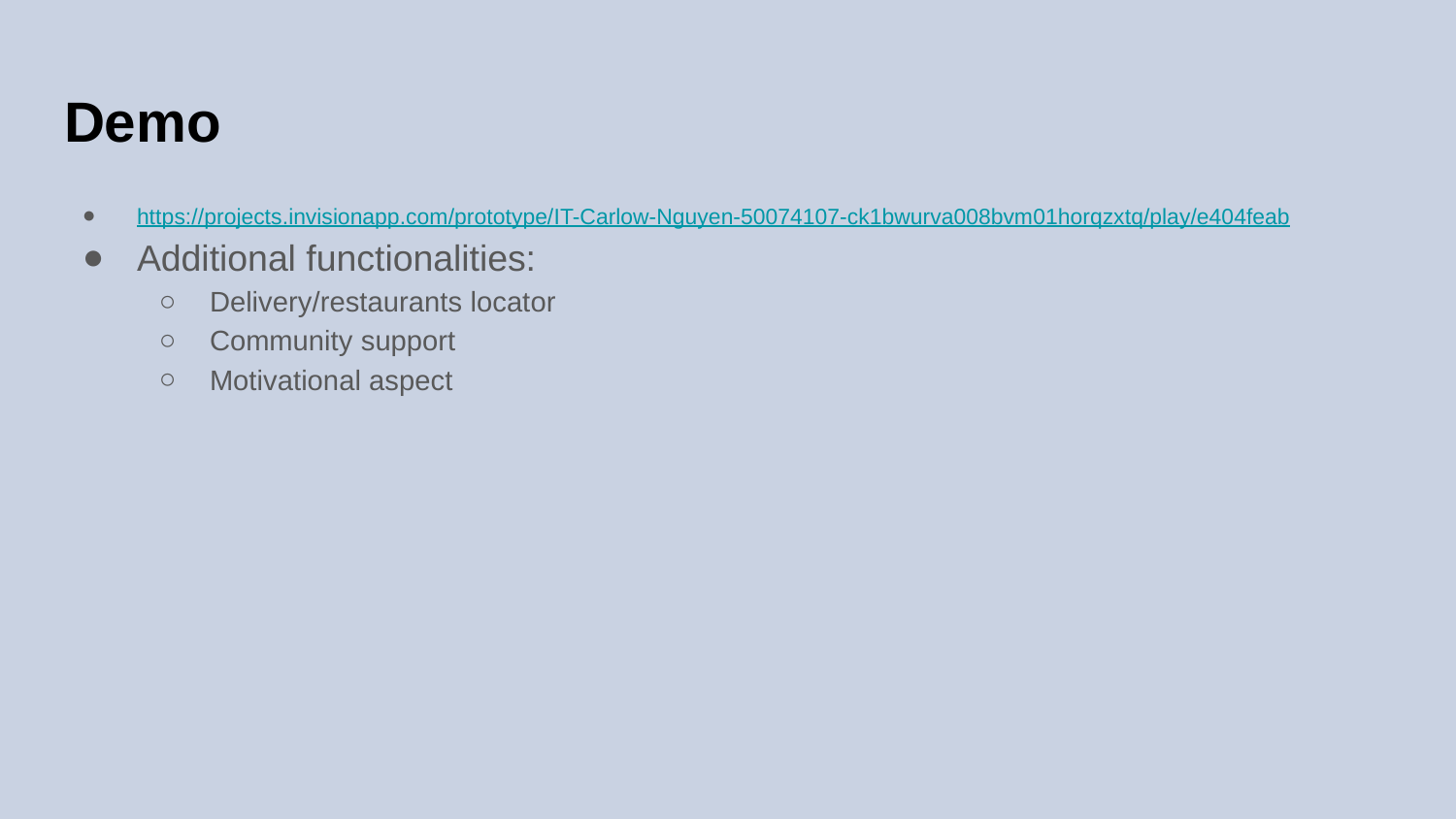

# Demo
https://projects.invisionapp.com/prototype/IT-Carlow-Nguyen-50074107-ck1bwurva008bvm01horqzxtq/play/e404feab
Additional functionalities:
Delivery/restaurants locator
Community support
Motivational aspect